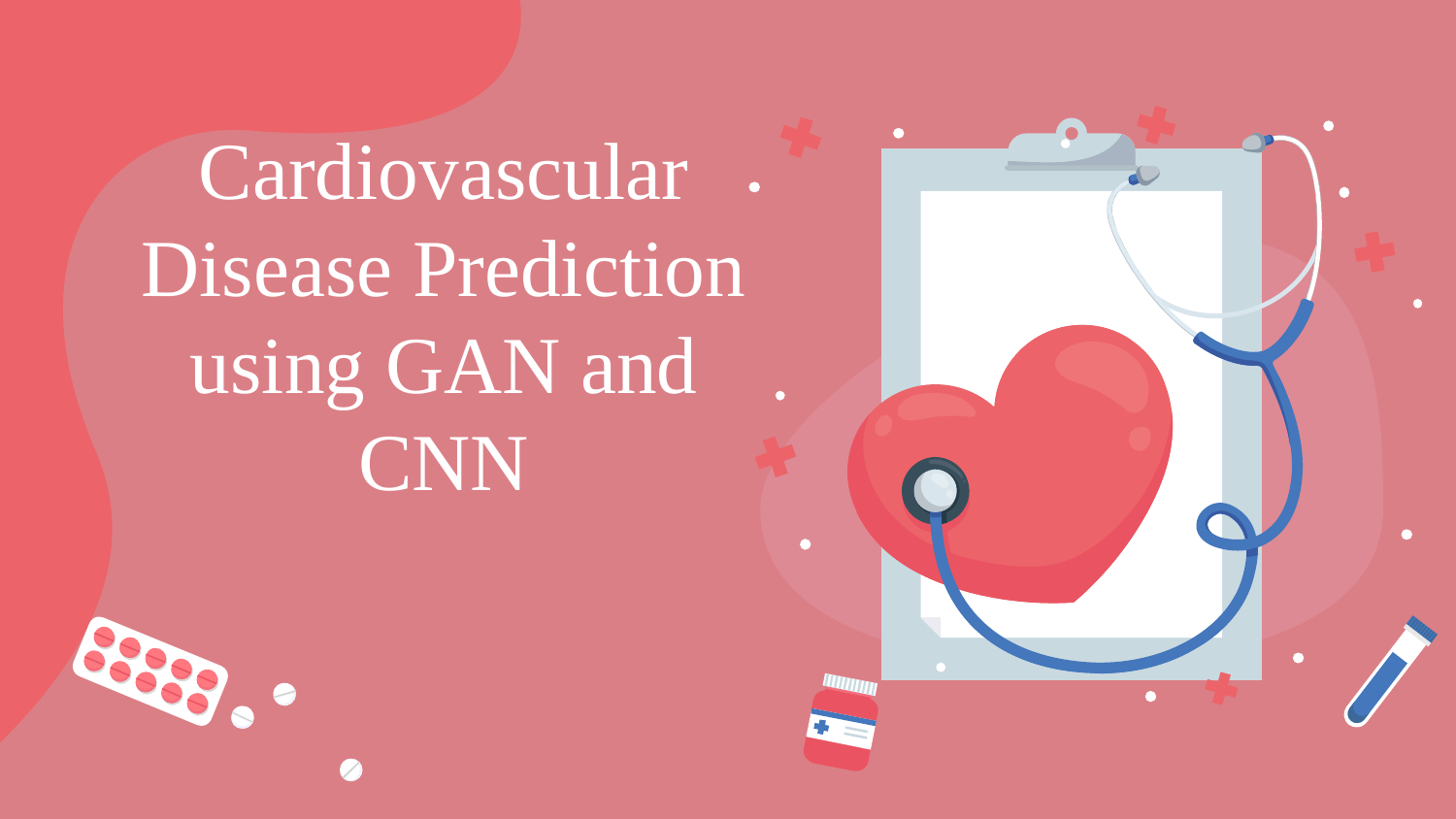

# Cardiovascular Disease Prediction using GAN and CNN